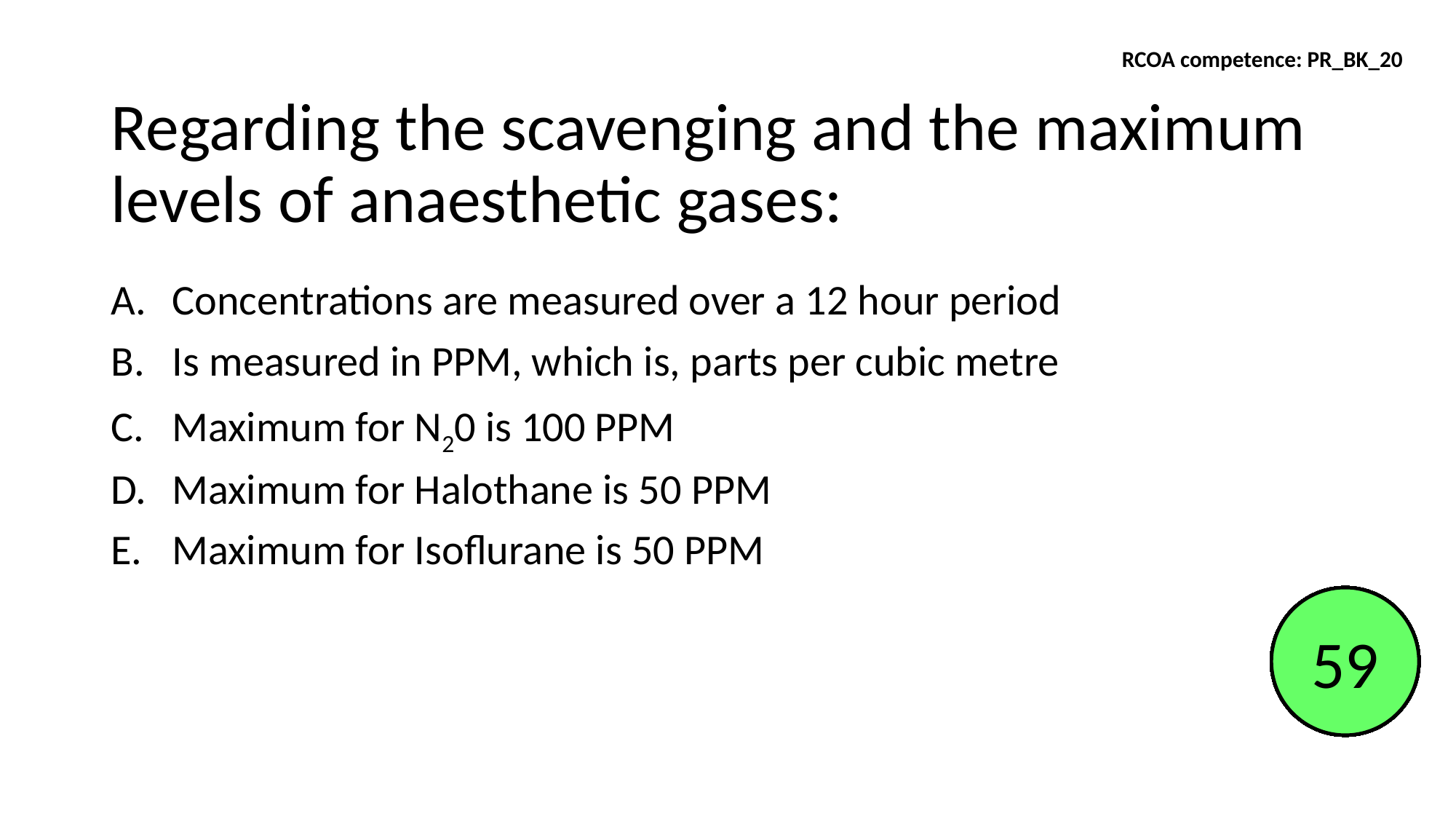

RCOA competence: PR_BK_20
# Regarding the scavenging and the maximum levels of anaesthetic gases:
Concentrations are measured over a 12 hour period
Is measured in PPM, which is, parts per cubic metre
Maximum for N20 is 100 PPM
Maximum for Halothane is 50 PPM
Maximum for Isoflurane is 50 PPM
End
1
2
3
4
5
6
7
8
9
10
11
12
13
14
15
16
17
18
19
20
21
22
23
24
25
26
27
28
29
30
31
32
33
34
35
36
37
38
39
40
41
42
43
44
45
46
47
48
49
50
51
52
53
54
55
56
57
58
59